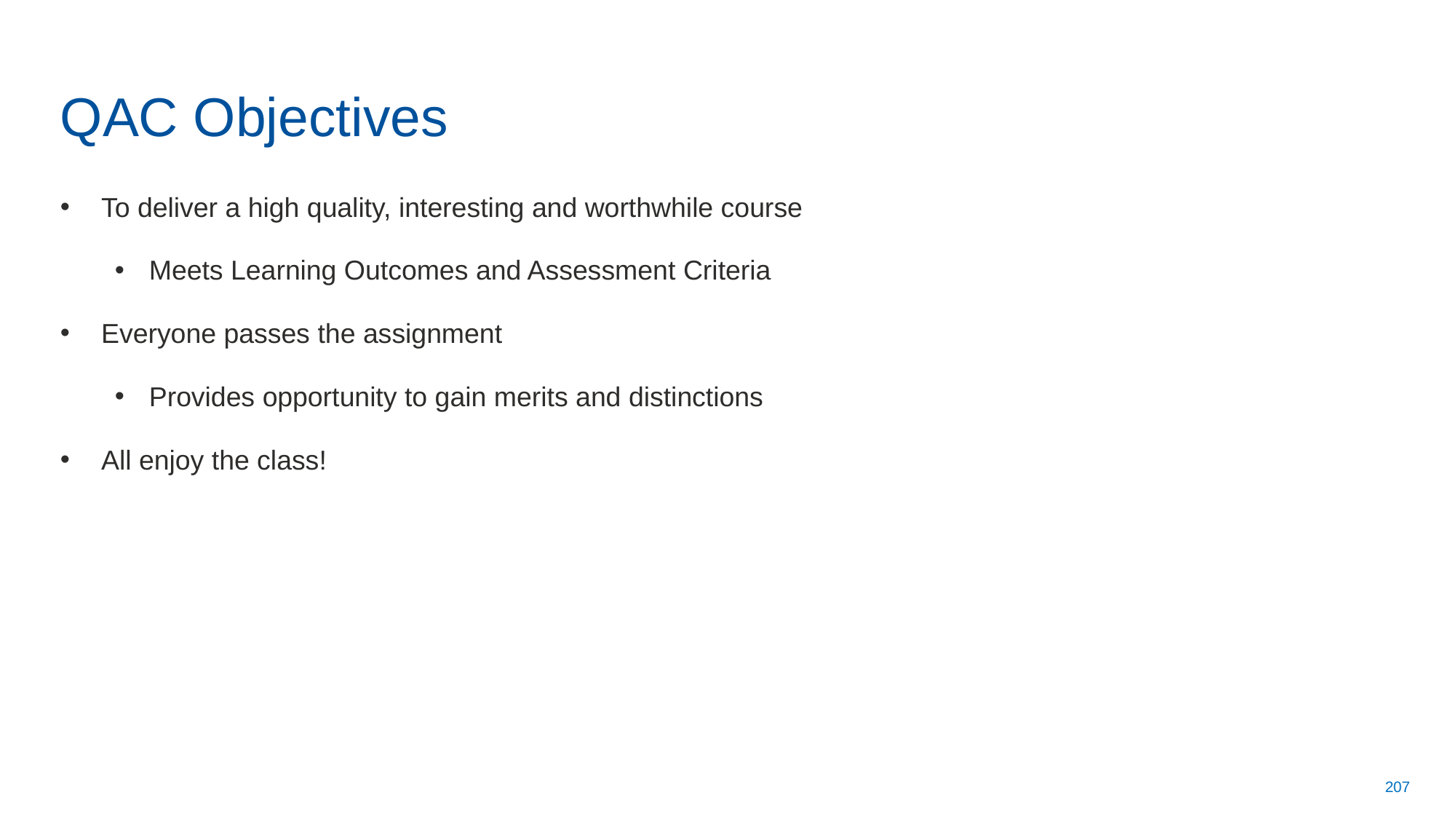

# QAC Objectives
To deliver a high quality, interesting and worthwhile course
Meets Learning Outcomes and Assessment Criteria
Everyone passes the assignment
Provides opportunity to gain merits and distinctions
All enjoy the class!